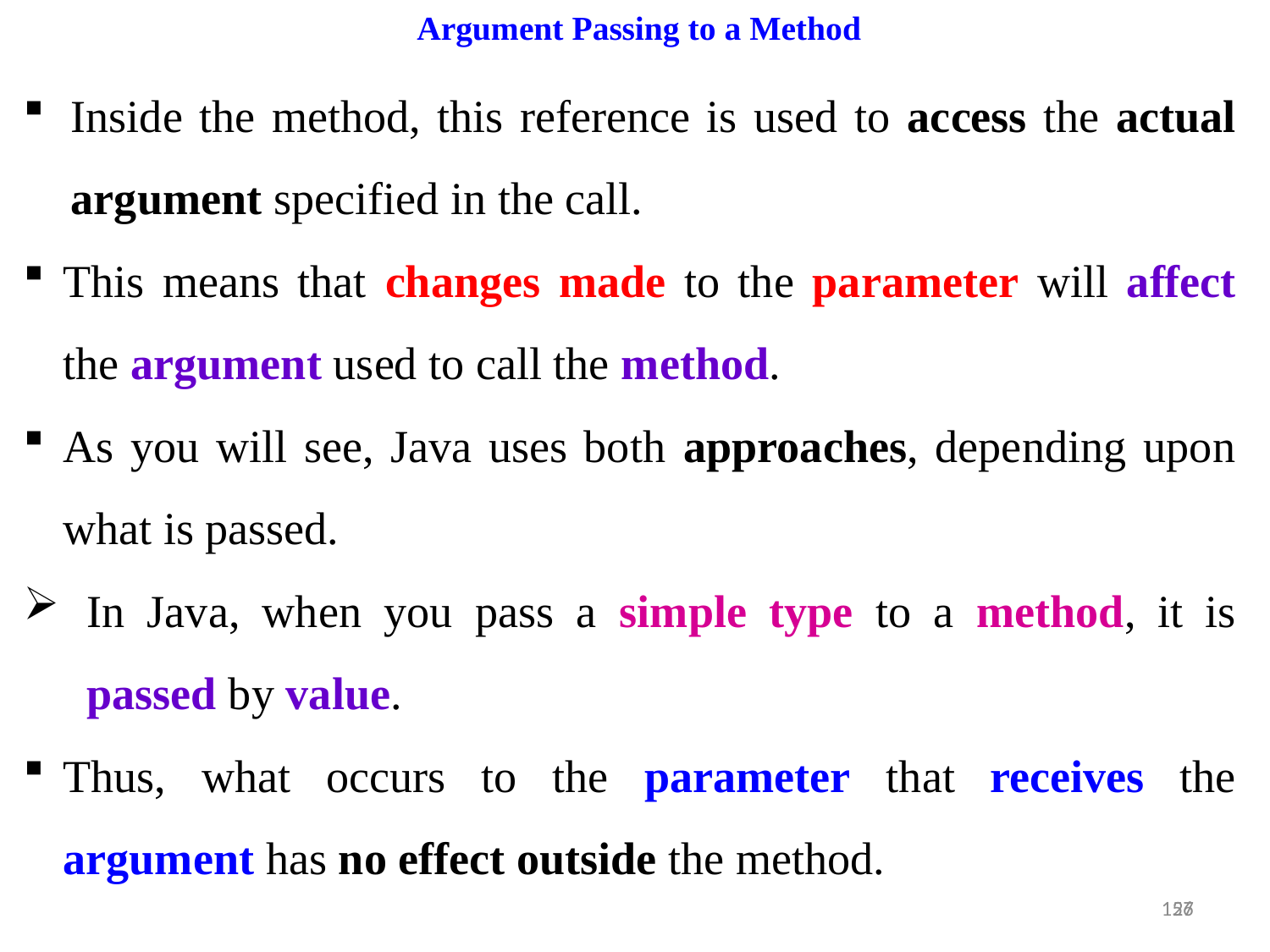

Argument Passing to a Method
Inside the method, this reference is used to access the actual argument specified in the call.
This means that changes made to the parameter will affect the argument used to call the method.
As you will see, Java uses both approaches, depending upon what is passed.
In Java, when you pass a simple type to a method, it is passed by value.
Thus, what occurs to the parameter that receives the argument has no effect outside the method.

27
156